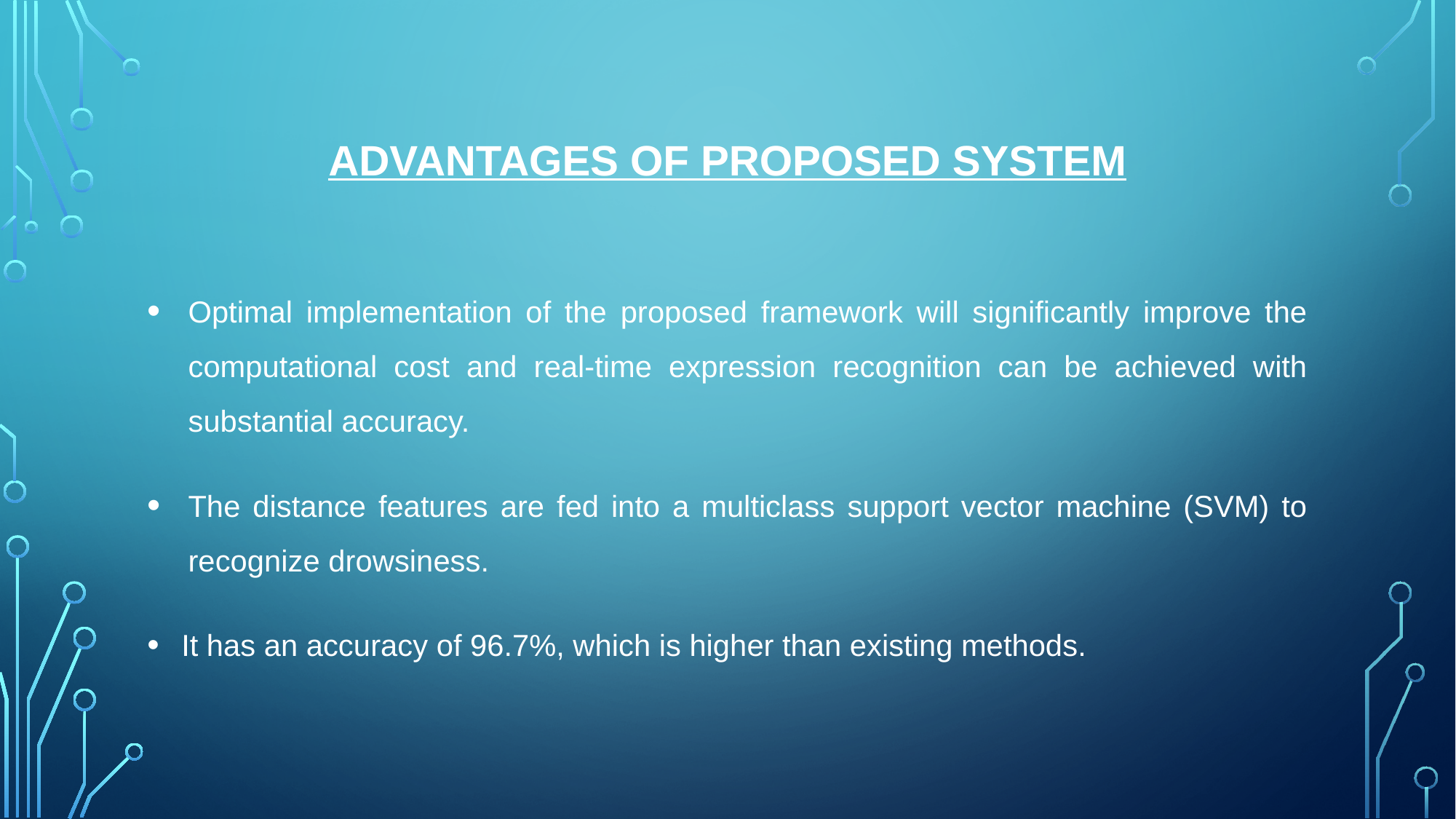

# ADVANTAGES OF PROPOSED SYSTEM
Optimal implementation of the proposed framework will significantly improve the computational cost and real-time expression recognition can be achieved with substantial accuracy.
The distance features are fed into a multiclass support vector machine (SVM) to recognize drowsiness.
 It has an accuracy of 96.7%, which is higher than existing methods.